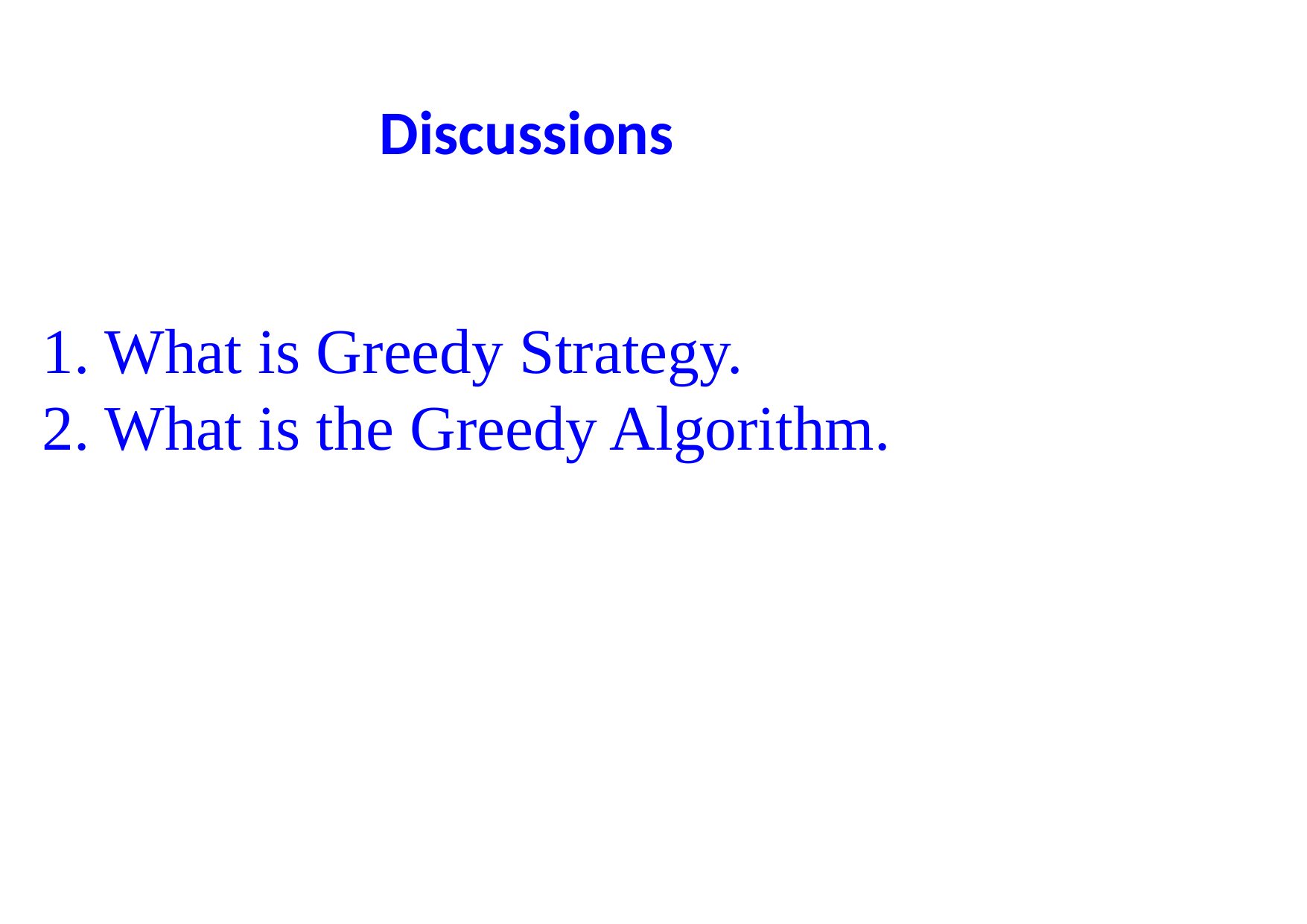

Discussions
1. What is Greedy Strategy.
2. What is the Greedy Algorithm.